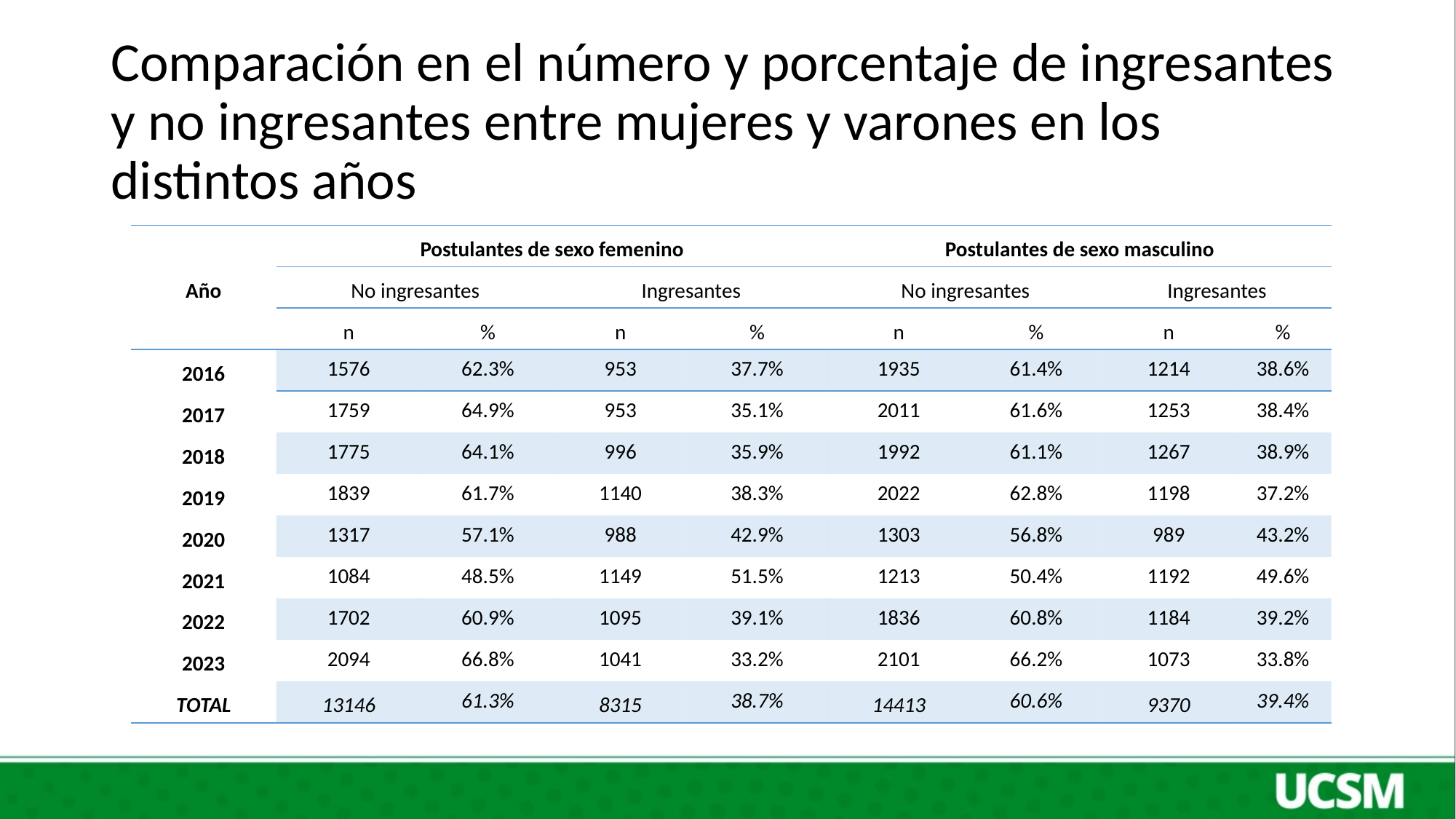

# Comparación en el número y porcentaje de ingresantes y no ingresantes entre mujeres y varones en los distintos años
| Año | Postulantes de sexo femenino |  |  |  | Postulantes de sexo masculino |  |  |  |
| --- | --- | --- | --- | --- | --- | --- | --- | --- |
|  | No ingresantes |  | Ingresantes |  | No ingresantes |  | Ingresantes |  |
|  | n | % | n | % | n | % | n | % |
| 2016 | 1576 | 62.3% | 953 | 37.7% | 1935 | 61.4% | 1214 | 38.6% |
| 2017 | 1759 | 64.9% | 953 | 35.1% | 2011 | 61.6% | 1253 | 38.4% |
| 2018 | 1775 | 64.1% | 996 | 35.9% | 1992 | 61.1% | 1267 | 38.9% |
| 2019 | 1839 | 61.7% | 1140 | 38.3% | 2022 | 62.8% | 1198 | 37.2% |
| 2020 | 1317 | 57.1% | 988 | 42.9% | 1303 | 56.8% | 989 | 43.2% |
| 2021 | 1084 | 48.5% | 1149 | 51.5% | 1213 | 50.4% | 1192 | 49.6% |
| 2022 | 1702 | 60.9% | 1095 | 39.1% | 1836 | 60.8% | 1184 | 39.2% |
| 2023 | 2094 | 66.8% | 1041 | 33.2% | 2101 | 66.2% | 1073 | 33.8% |
| TOTAL | 13146 | 61.3% | 8315 | 38.7% | 14413 | 60.6% | 9370 | 39.4% |